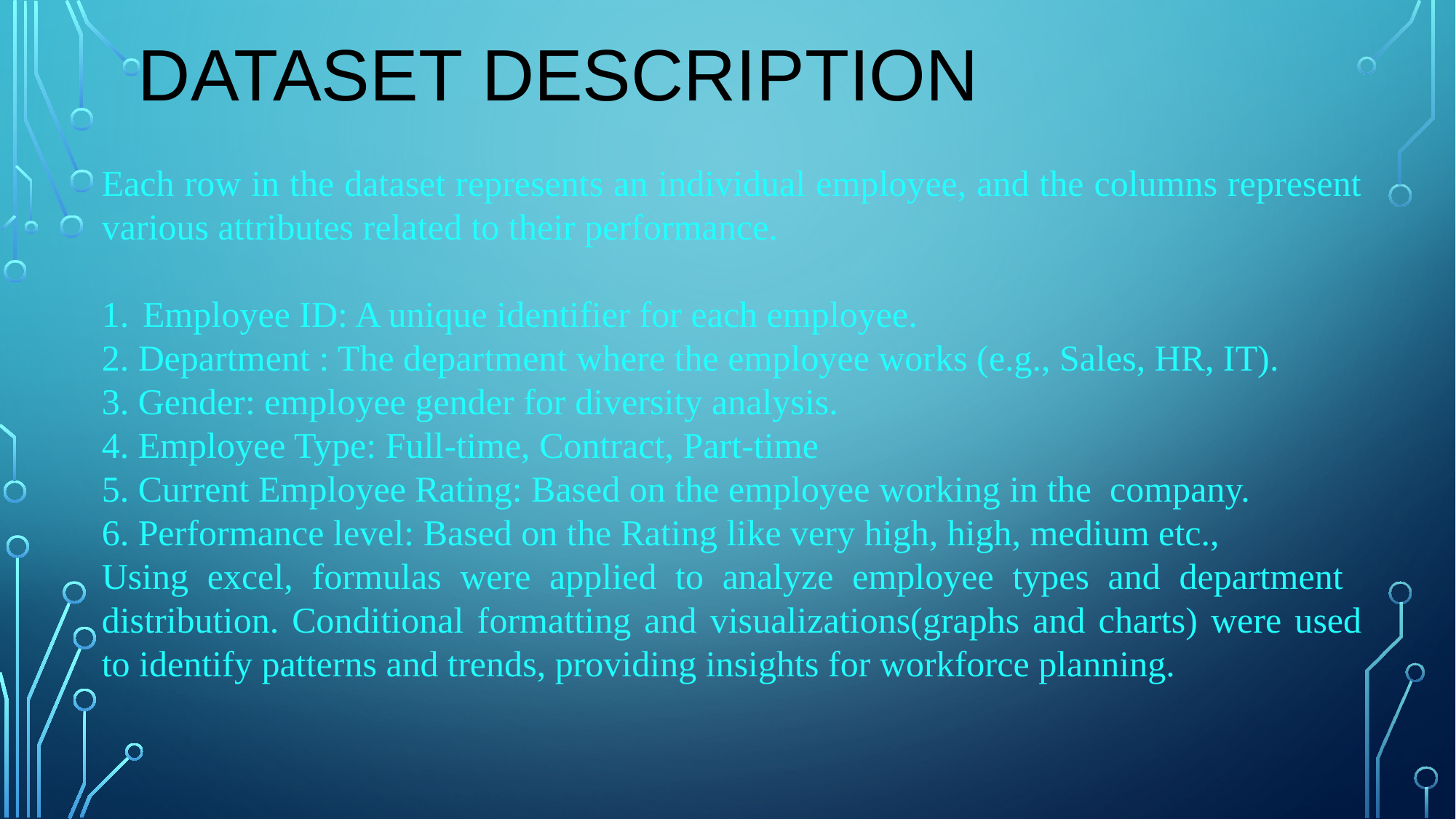

# Dataset Description
Each row in the dataset represents an individual employee, and the columns represent various attributes related to their performance.

Employee ID: A unique identifier for each employee.
2. Department : The department where the employee works (e.g., Sales, HR, IT).
3. Gender: employee gender for diversity analysis.
4. Employee Type: Full-time, Contract, Part-time
5. Current Employee Rating: Based on the employee working in the  company.
6. Performance level: Based on the Rating like very high, high, medium etc.,
Using excel, formulas were applied to analyze employee types and department  distribution. Conditional formatting and visualizations(graphs and charts) were used to identify patterns and trends, providing insights for workforce planning.